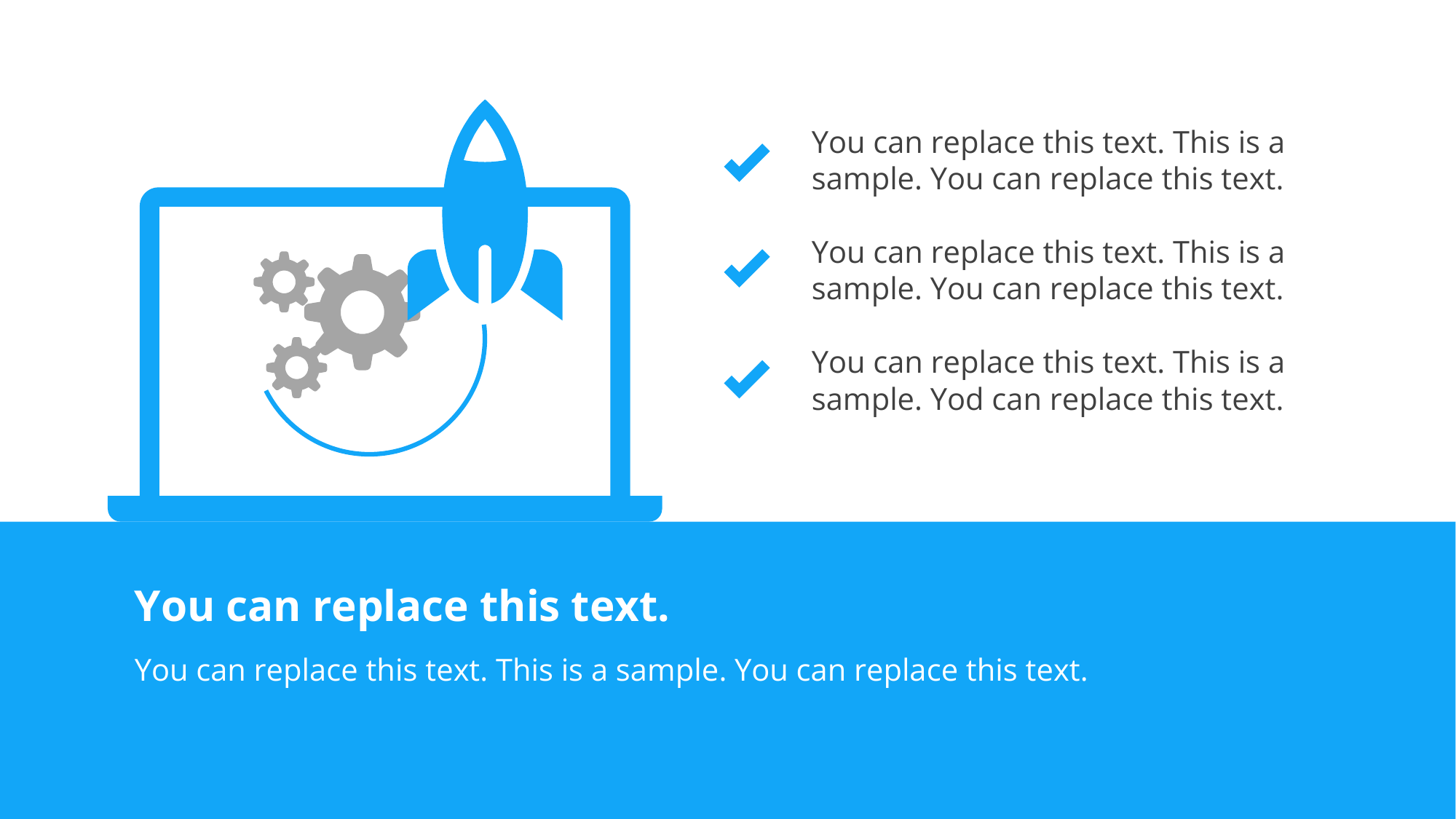

You can replace this text. This is a sample. You can replace this text.

You can replace this text. This is a sample. You can replace this text.

You can replace this text. This is a sample. Yod can replace this text.

You can replace this text.
You can replace this text. This is a sample. You can replace this text.